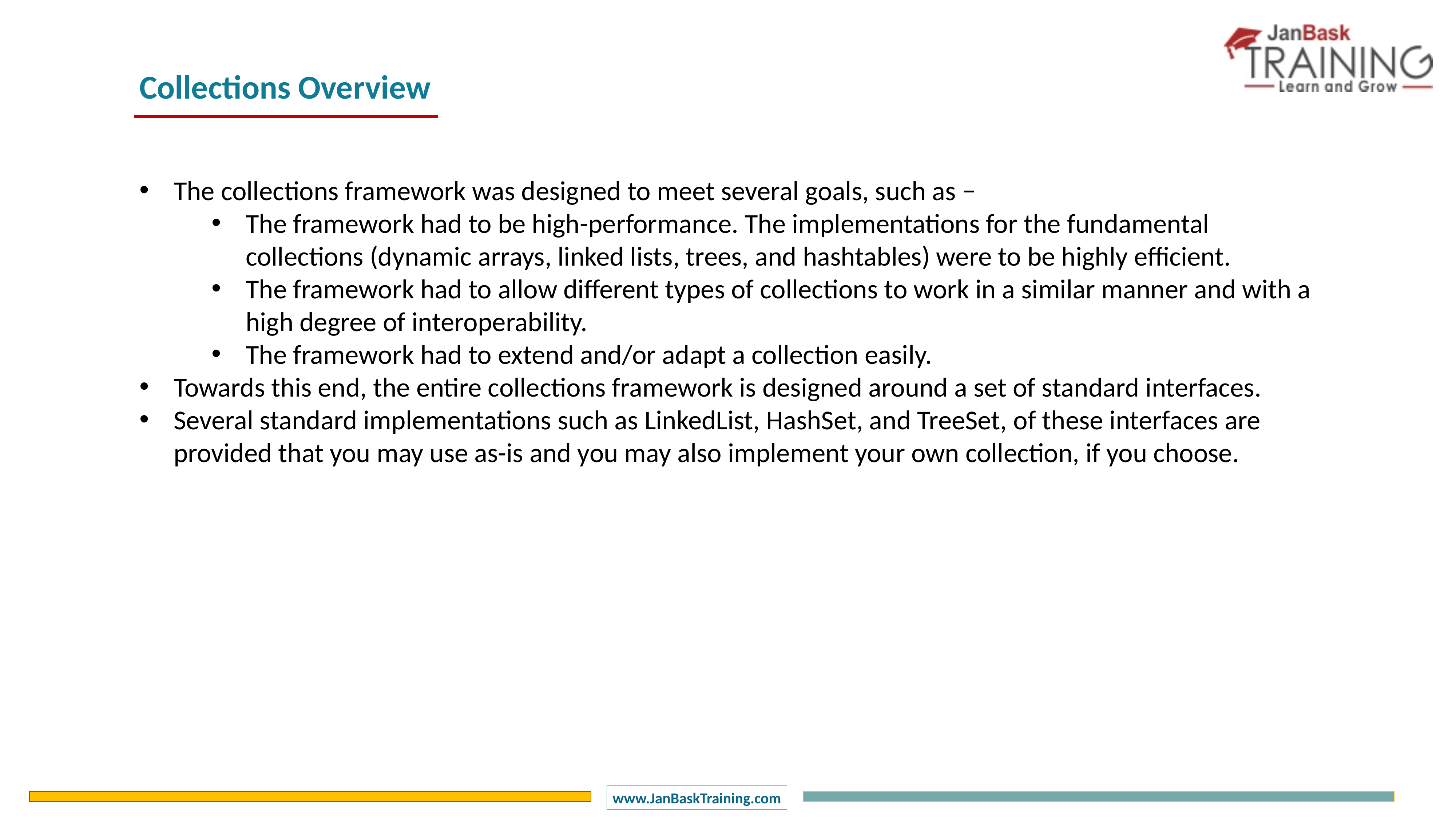

Collections Overview
The collections framework was designed to meet several goals, such as −
The framework had to be high-performance. The implementations for the fundamental collections (dynamic arrays, linked lists, trees, and hashtables) were to be highly efficient.
The framework had to allow different types of collections to work in a similar manner and with a high degree of interoperability.
The framework had to extend and/or adapt a collection easily.
Towards this end, the entire collections framework is designed around a set of standard interfaces.
Several standard implementations such as LinkedList, HashSet, and TreeSet, of these interfaces are provided that you may use as-is and you may also implement your own collection, if you choose.